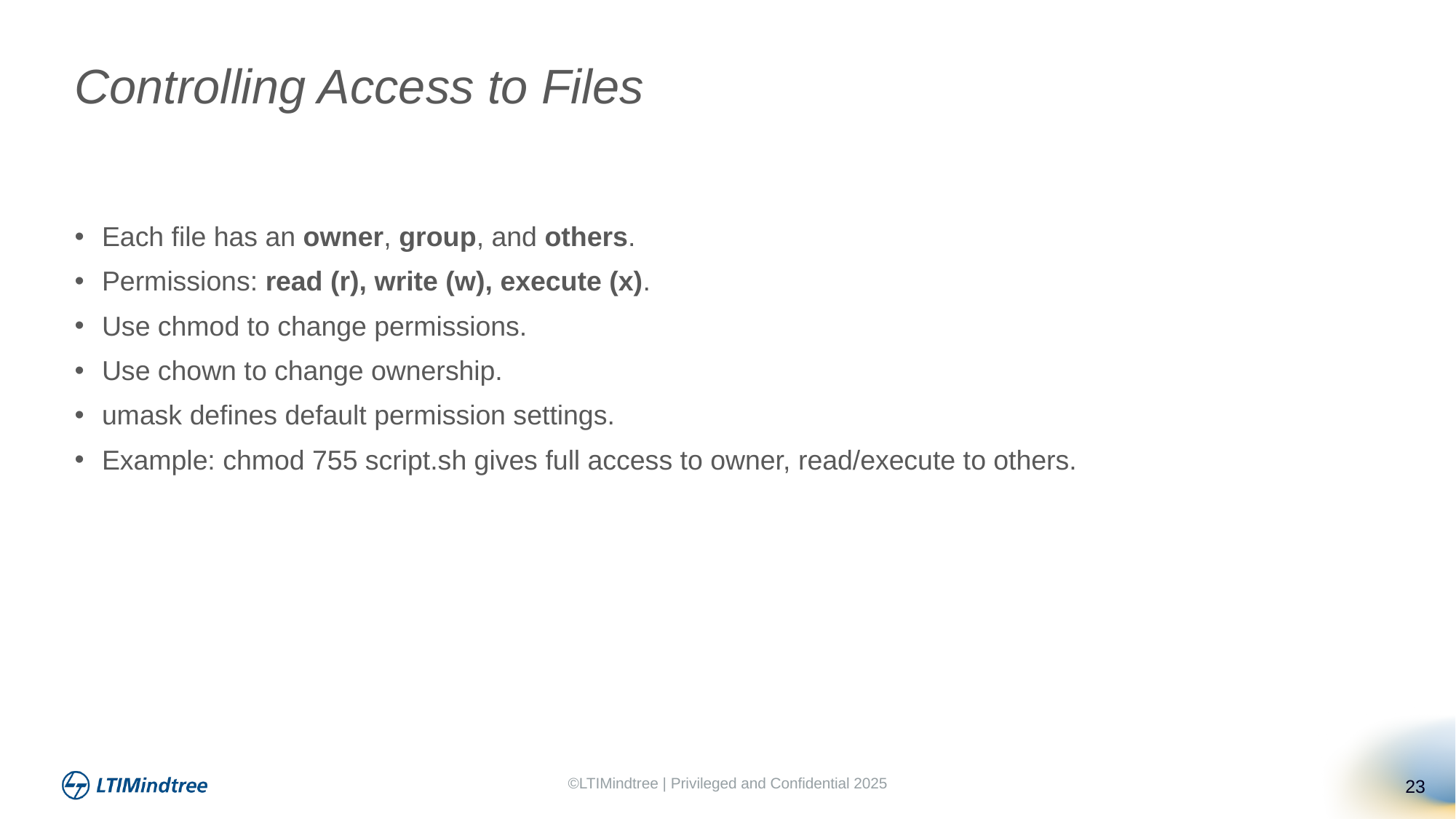

Controlling Access to Files
Each file has an owner, group, and others.
Permissions: read (r), write (w), execute (x).
Use chmod to change permissions.
Use chown to change ownership.
umask defines default permission settings.
Example: chmod 755 script.sh gives full access to owner, read/execute to others.